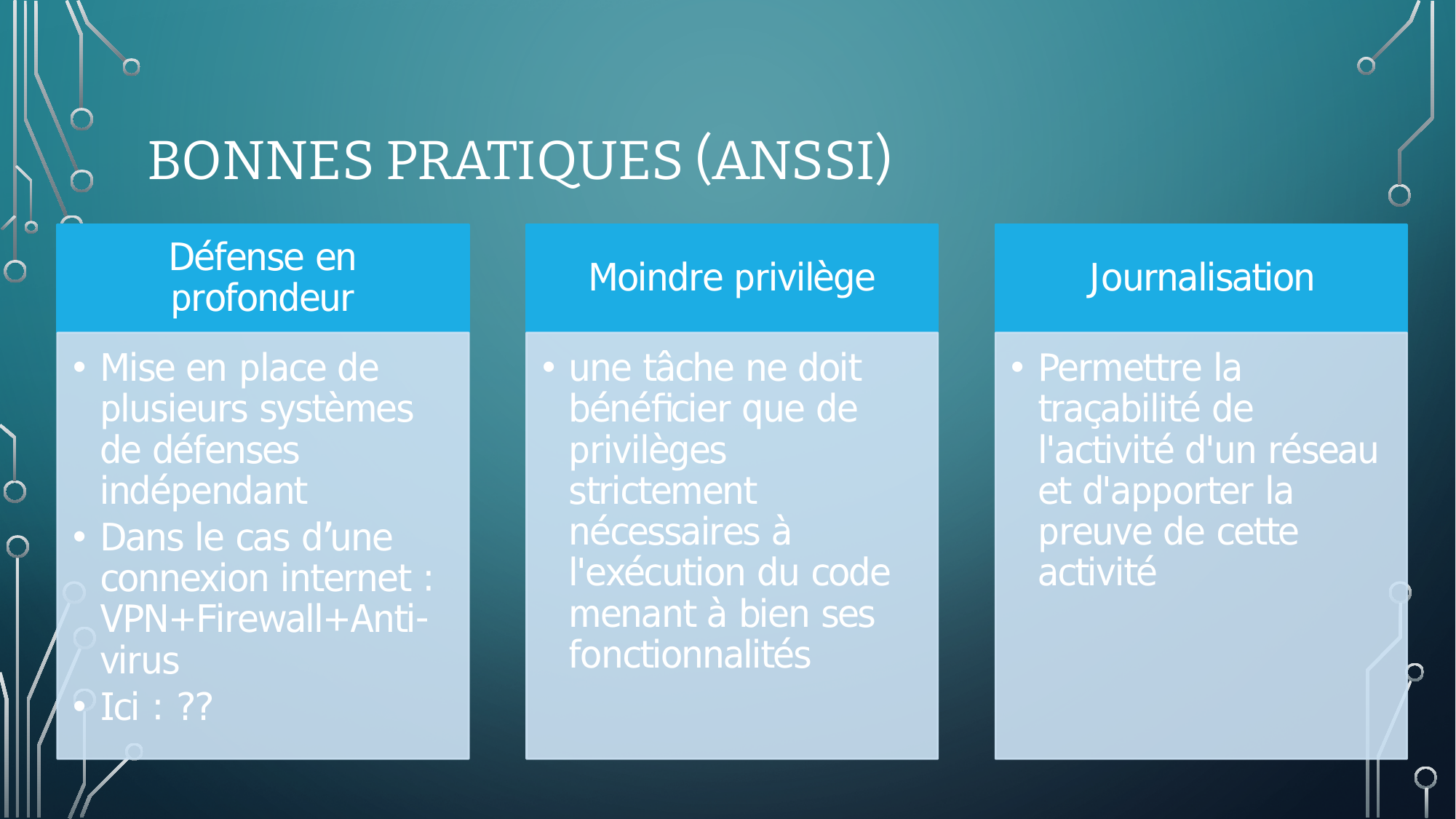

# Bonnes pratiques (ANSSI)
Défense en profondeur
Mise en place de plusieurs systèmes de défenses indépendant
Dans le cas d’une connexion internet : VPN+Firewall+Anti-virus
Ici : ??
Moindre privilège
une tâche ne doit bénéficier que de privilèges strictement nécessaires à l'exécution du code menant à bien ses fonctionnalités
Journalisation
Permettre la traçabilité de l'activité d'un réseau et d'apporter la preuve de cette activité